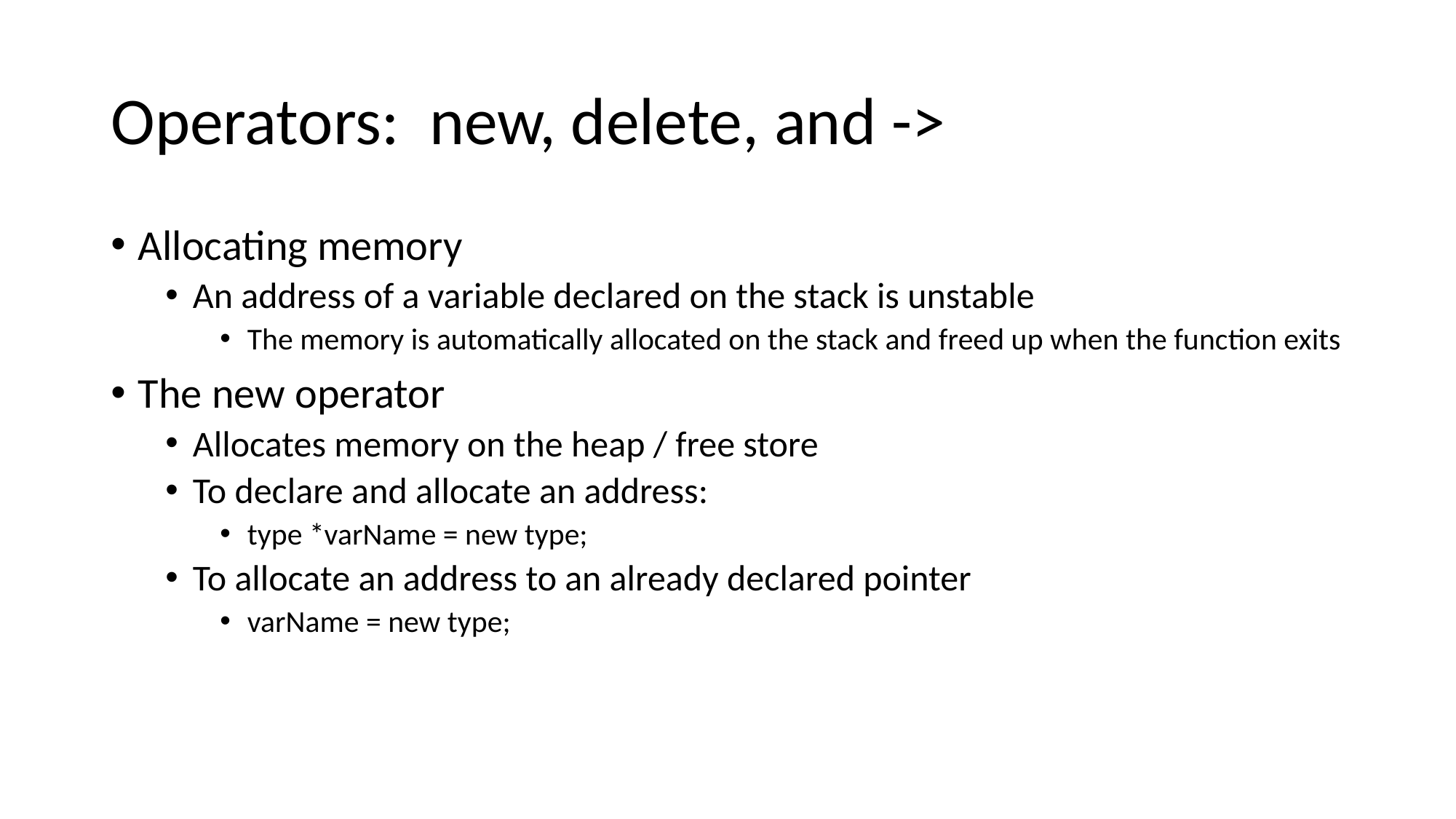

# Operators:  new, delete, and ->
Allocating memory
An address of a variable declared on the stack is unstable
The memory is automatically allocated on the stack and freed up when the function exits
The new operator
Allocates memory on the heap / free store
To declare and allocate an address:
type *varName = new type;
To allocate an address to an already declared pointer
varName = new type;